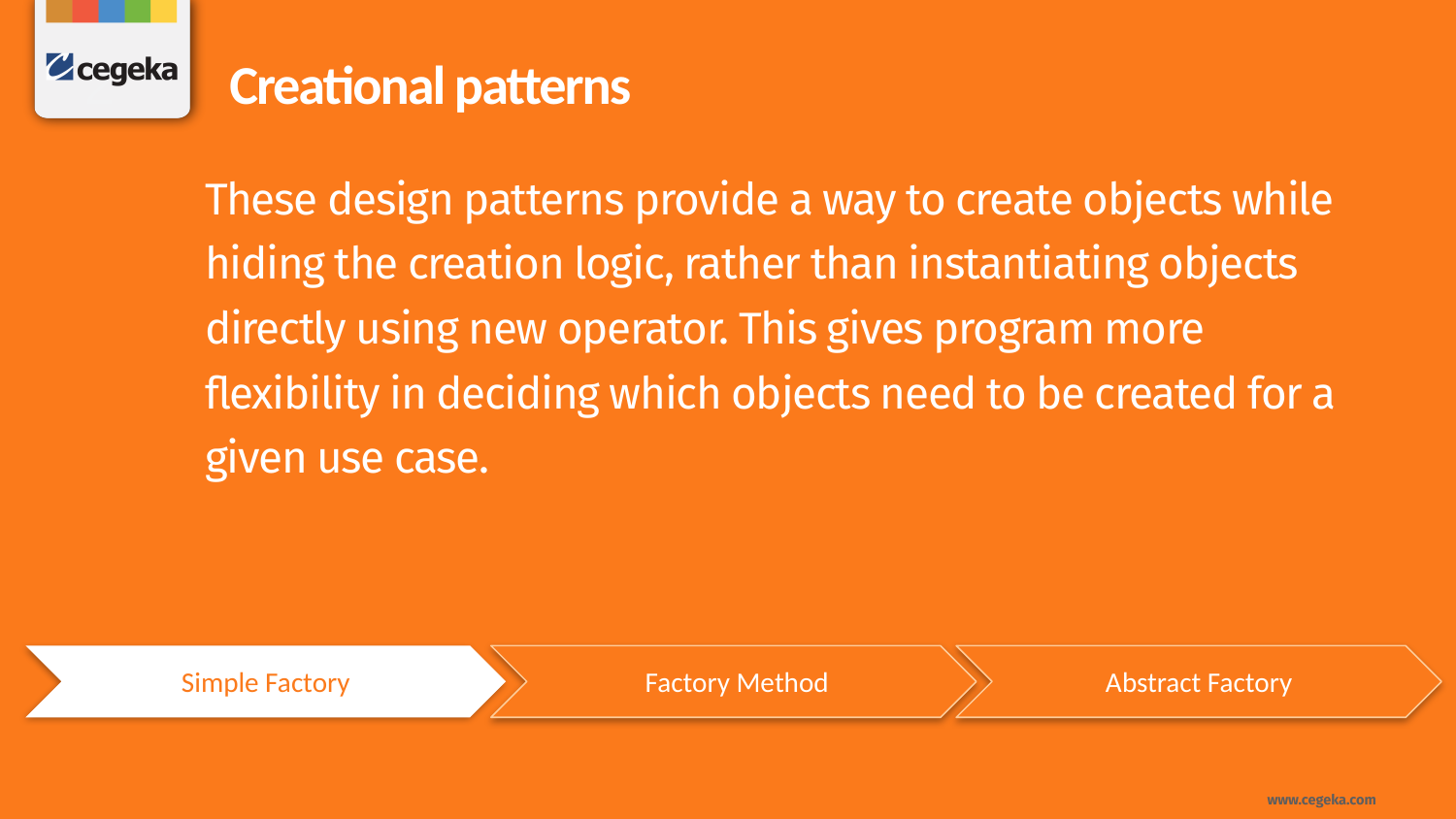

# Creational patterns
These design patterns provide a way to create objects while hiding the creation logic, rather than instantiating objects directly using new operator. This gives program more flexibility in deciding which objects need to be created for a given use case.

Simple Factory
 Factory Method
Abstract Factory